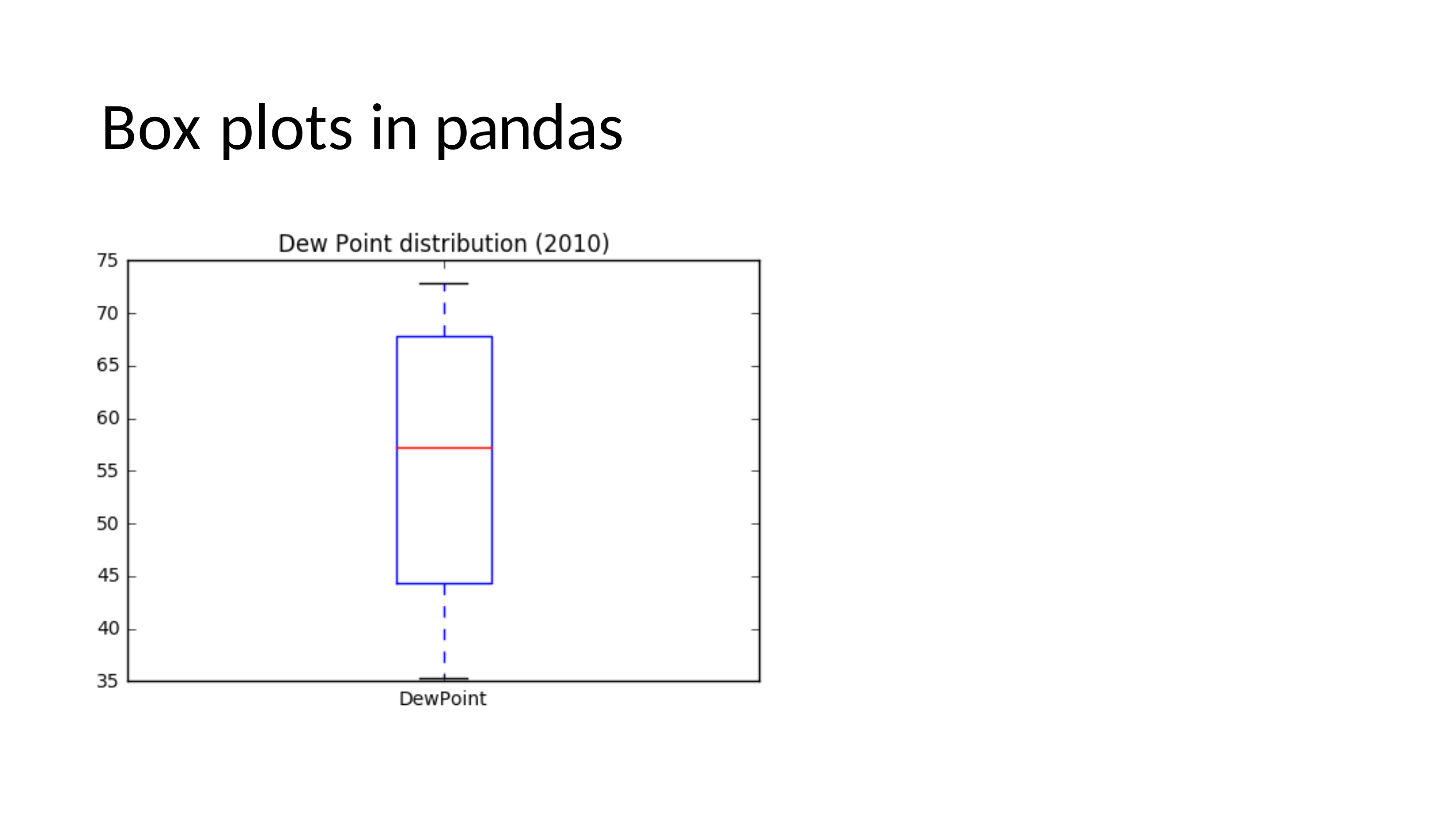

pandas Foundations
# Box plots in pandas